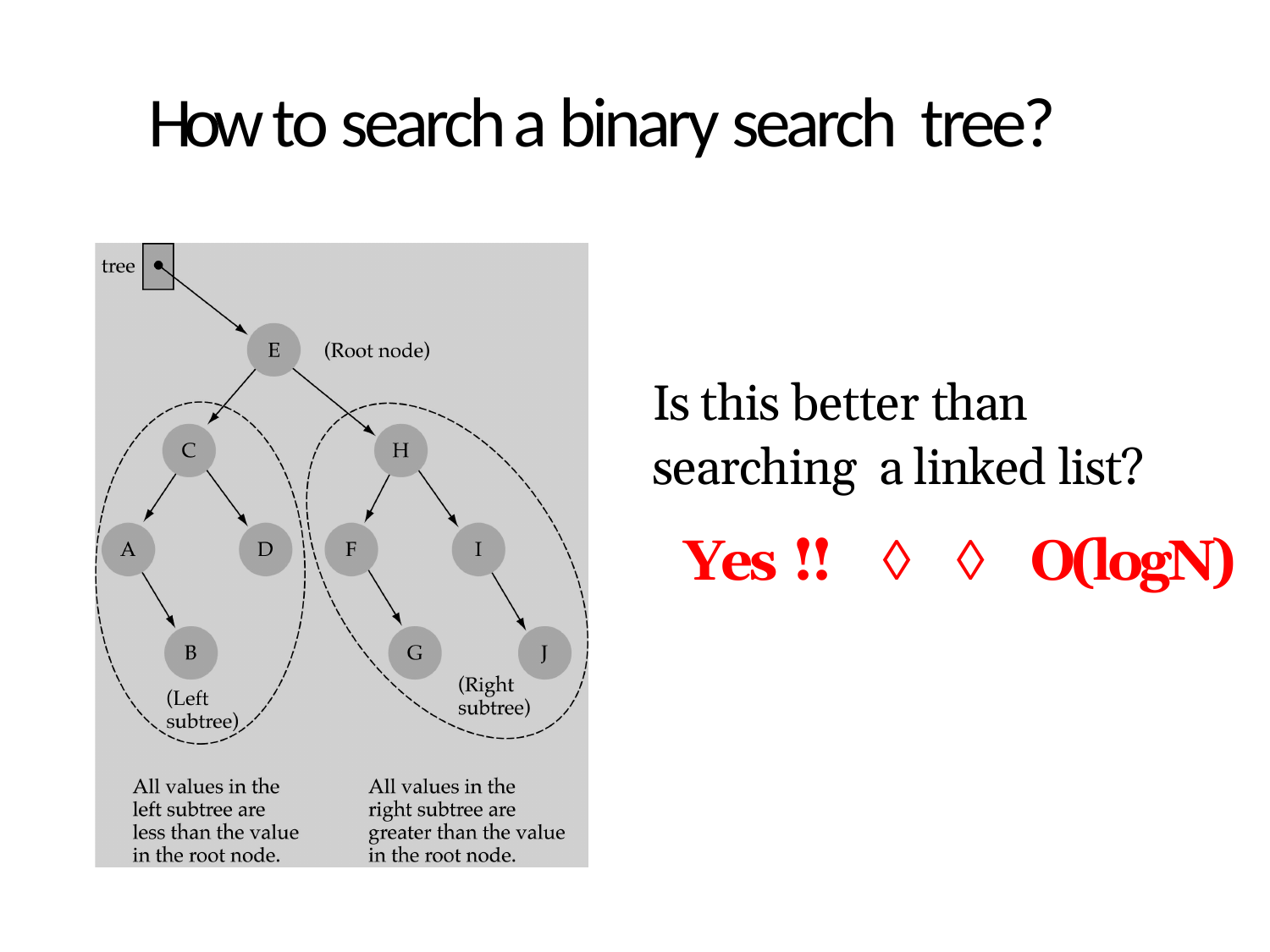

# How to search a binary search  tree?

Is this better than searching  a linked list?
Yes !!	◊ ◊ O(logN)